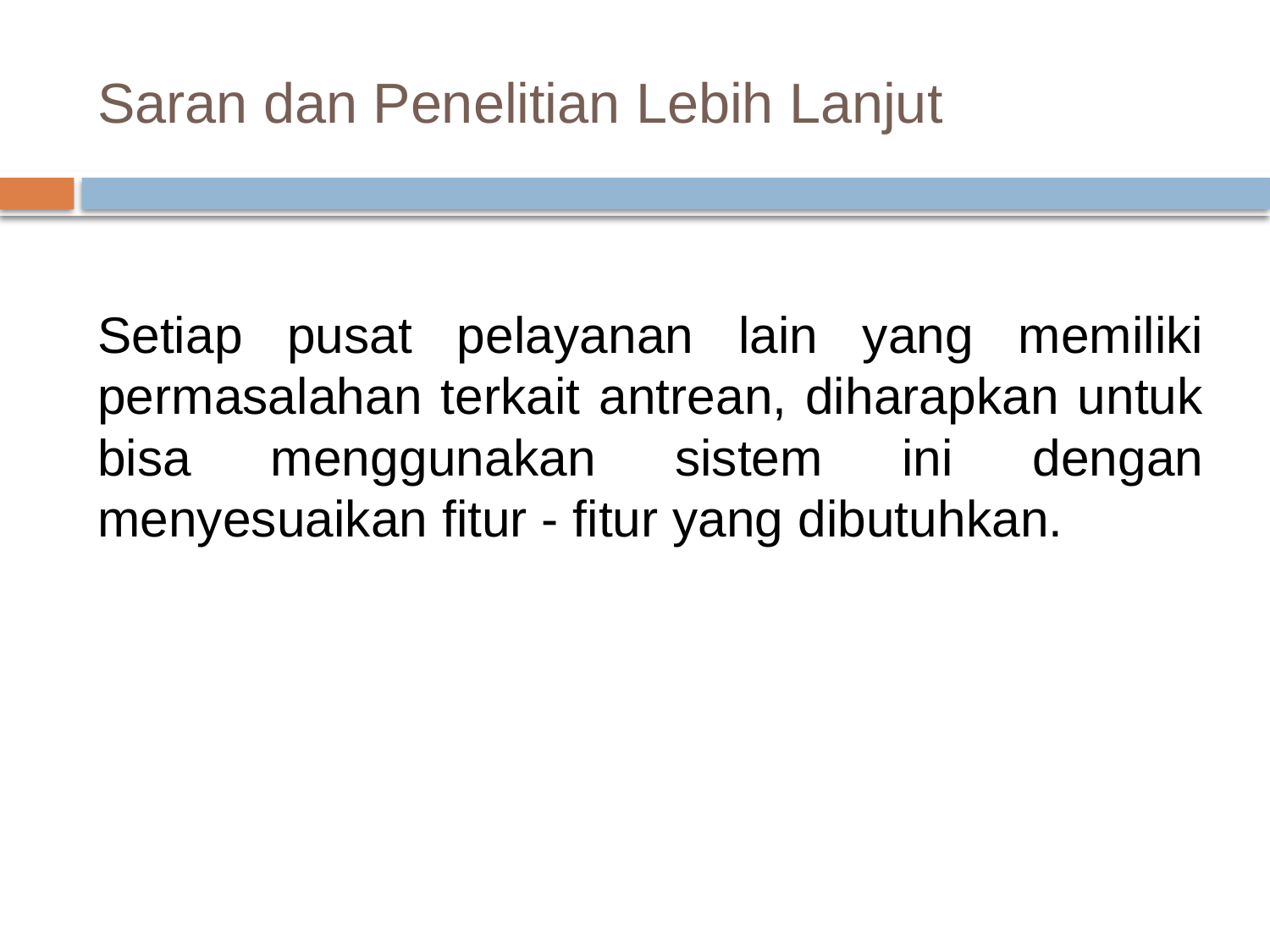

# Saran dan Penelitian Lebih Lanjut

Setiap pusat pelayanan lain yang memiliki permasalahan terkait antrean, diharapkan untuk bisa menggunakan sistem ini dengan menyesuaikan fitur - fitur yang dibutuhkan.